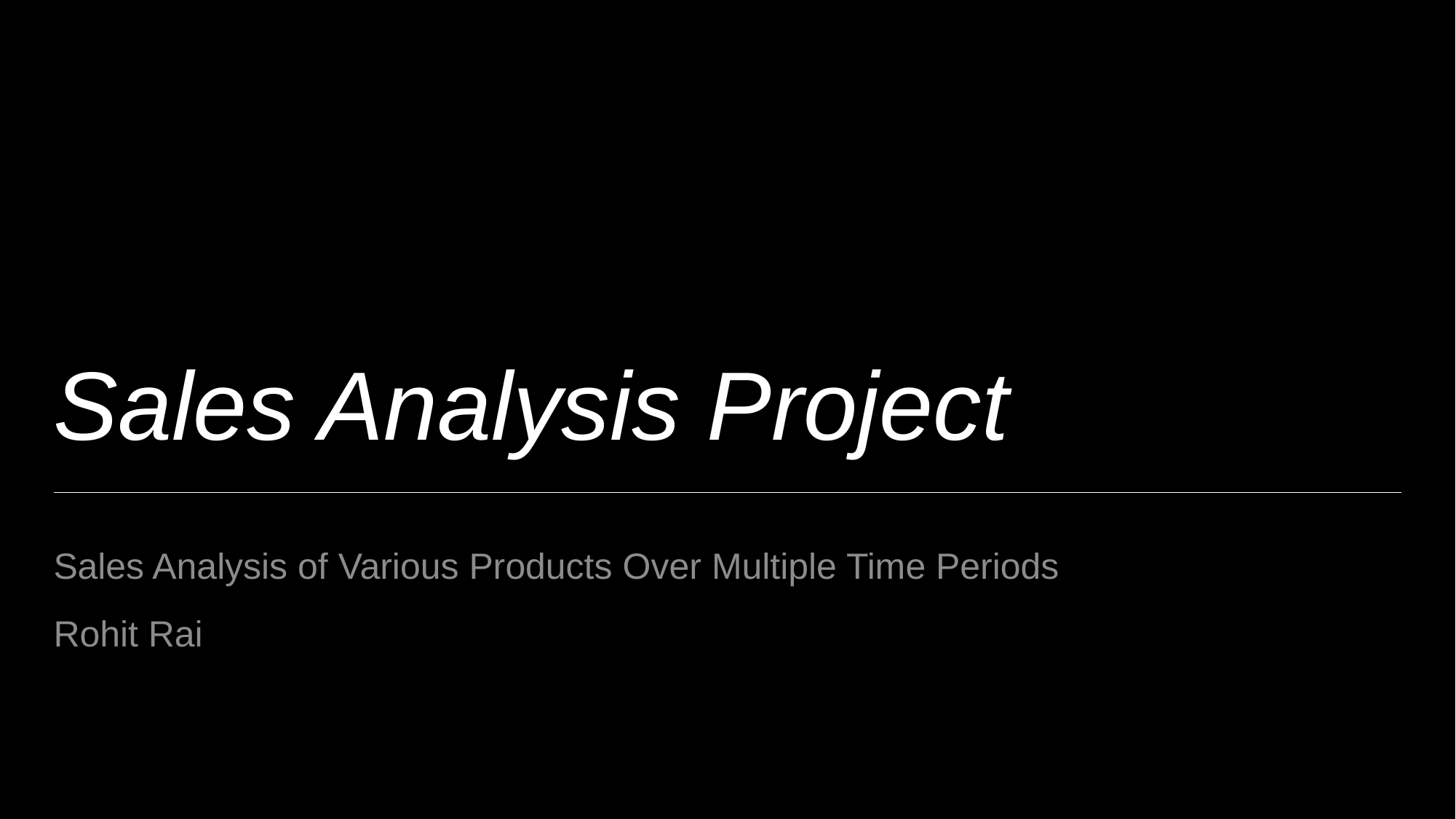

# Sales Analysis Project
Sales Analysis of Various Products Over Multiple Time Periods
Rohit Rai